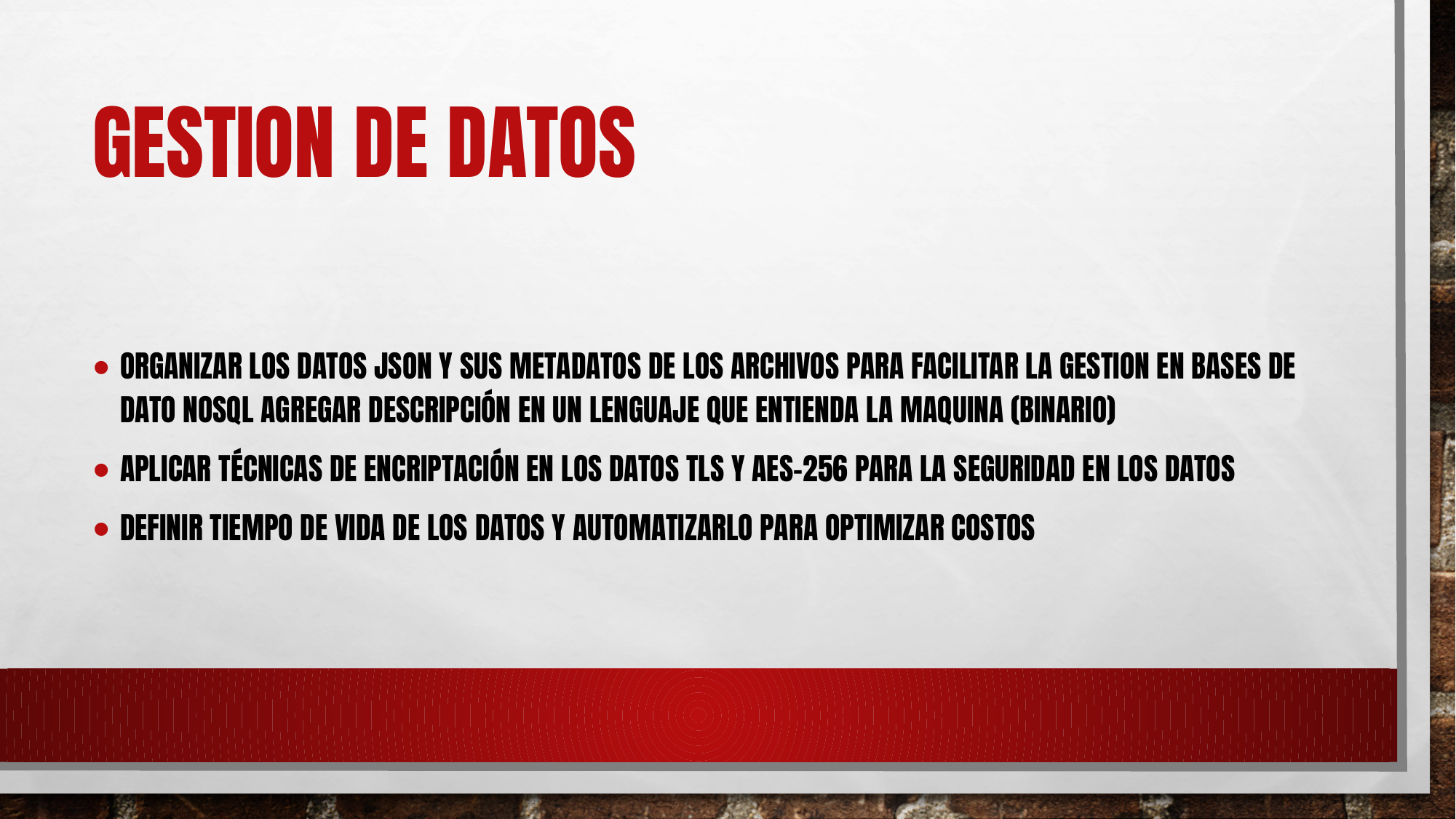

# GESTION de datos
Organizar los datos json y sus metadatos de los archivos para facilitar la gestion en bases de dato nosql agregar descripción en un lenguaje que entienda la maquina (binario)
Aplicar técnicas de encriptación en los datos tls y aes-256 para la seguridad en los datos
Definir tiempo de vida de los datos y automatizarlo para optimizar costos